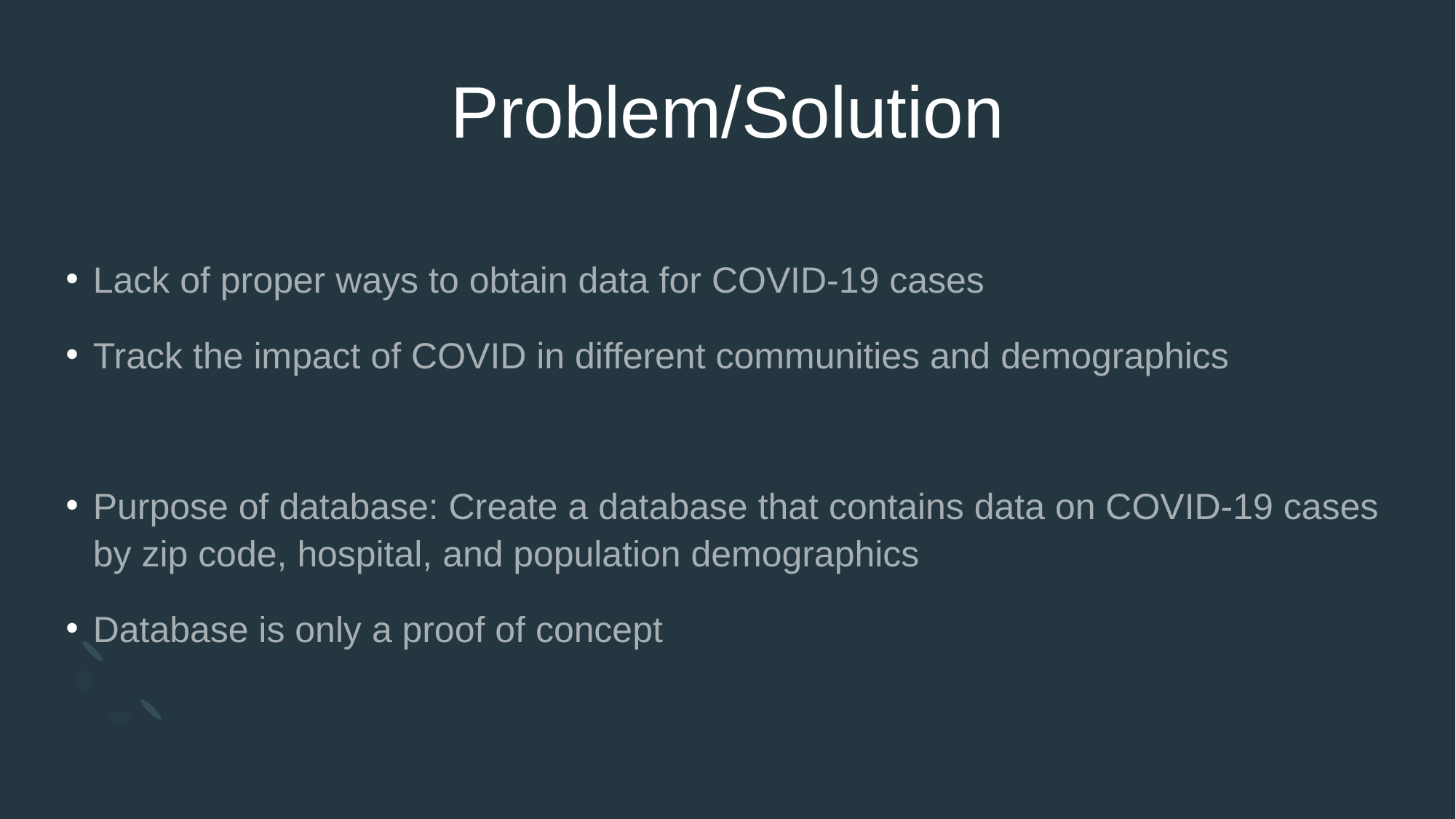

# Problem/Solution
Lack of proper ways to obtain data for COVID-19 cases
Track the impact of COVID in different communities and demographics

Purpose of database: Create a database that contains data on COVID-19 cases by zip code, hospital, and population demographics
Database is only a proof of concept